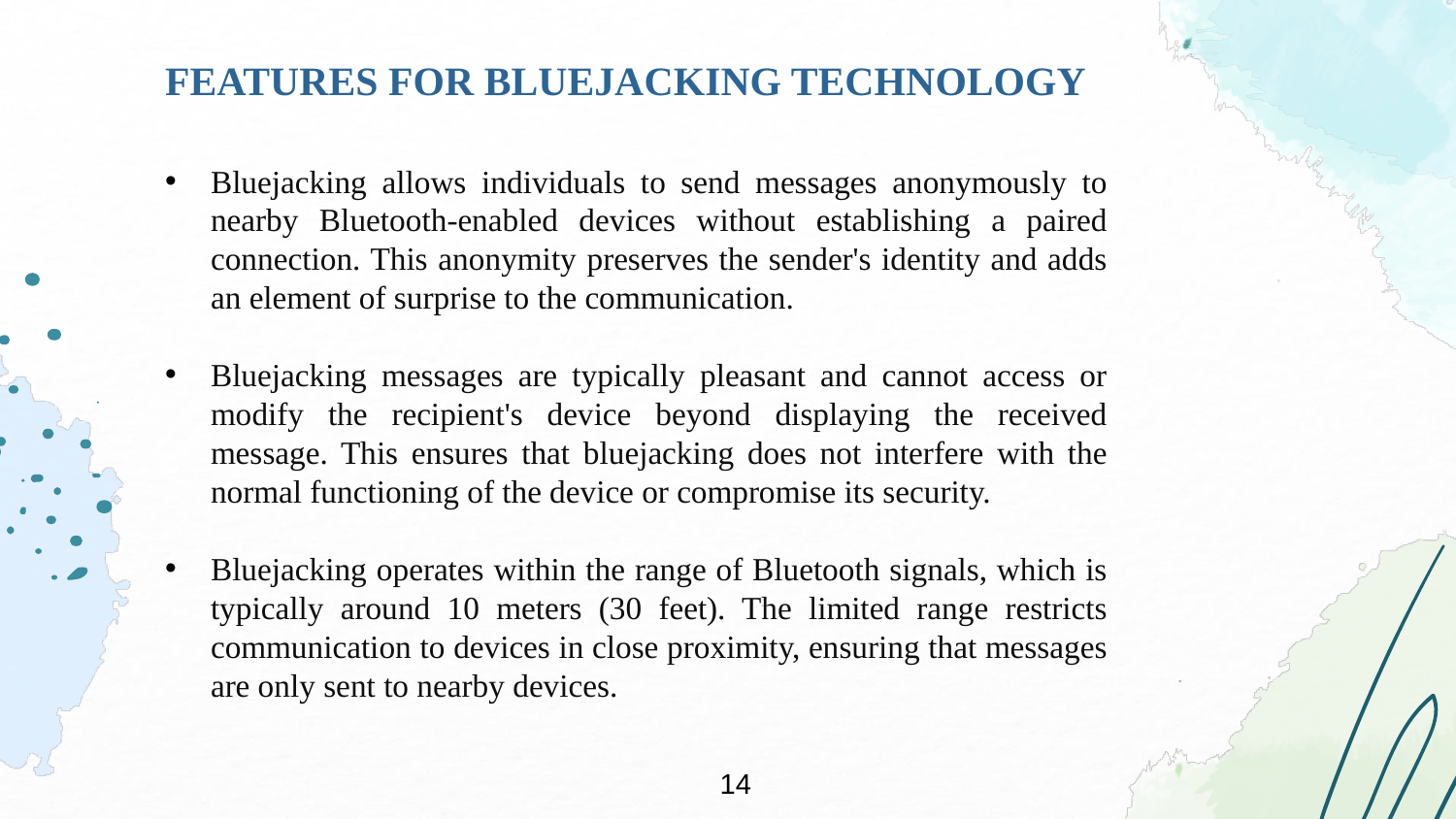

FEATURES FOR BLUEJACKING TECHNOLOGY
Bluejacking allows individuals to send messages anonymously to nearby Bluetooth-enabled devices without establishing a paired connection. This anonymity preserves the sender's identity and adds an element of surprise to the communication.

Bluejacking messages are typically pleasant and cannot access or modify the recipient's device beyond displaying the received message. This ensures that bluejacking does not interfere with the normal functioning of the device or compromise its security.

Bluejacking operates within the range of Bluetooth signals, which is typically around 10 meters (30 feet). The limited range restricts communication to devices in close proximity, ensuring that messages are only sent to nearby devices.
14